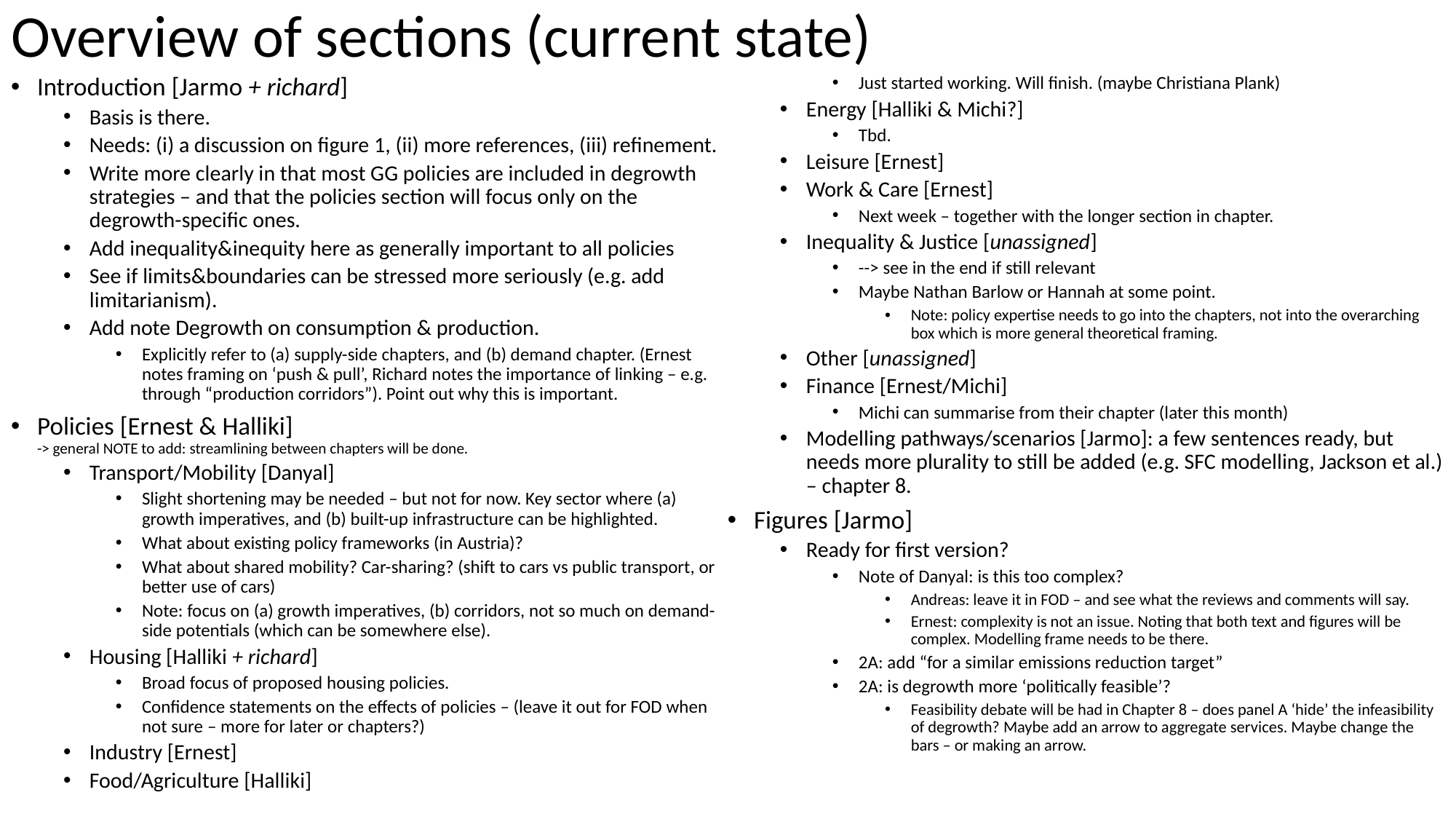

# Overview of sections (current state)
Introduction [Jarmo + richard]
Basis is there.
Needs: (i) a discussion on figure 1, (ii) more references, (iii) refinement.
Write more clearly in that most GG policies are included in degrowth strategies – and that the policies section will focus only on the degrowth-specific ones.
Add inequality&inequity here as generally important to all policies
See if limits&boundaries can be stressed more seriously (e.g. add limitarianism).
Add note Degrowth on consumption & production.
Explicitly refer to (a) supply-side chapters, and (b) demand chapter. (Ernest notes framing on ‘push & pull’, Richard notes the importance of linking – e.g. through “production corridors”). Point out why this is important.
Policies [Ernest & Halliki]
-> general NOTE to add: streamlining between chapters will be done.
Transport/Mobility [Danyal]
Slight shortening may be needed – but not for now. Key sector where (a) growth imperatives, and (b) built-up infrastructure can be highlighted.
What about existing policy frameworks (in Austria)?
What about shared mobility? Car-sharing? (shift to cars vs public transport, or better use of cars)
Note: focus on (a) growth imperatives, (b) corridors, not so much on demand-side potentials (which can be somewhere else).
Housing [Halliki + richard]
Broad focus of proposed housing policies.
Confidence statements on the effects of policies – (leave it out for FOD when not sure – more for later or chapters?)
Industry [Ernest]
Food/Agriculture [Halliki]
Just started working. Will finish. (maybe Christiana Plank)
Energy [Halliki & Michi?]
Tbd.
Leisure [Ernest]
Work & Care [Ernest]
Next week – together with the longer section in chapter.
Inequality & Justice [unassigned]
--> see in the end if still relevant
Maybe Nathan Barlow or Hannah at some point.
Note: policy expertise needs to go into the chapters, not into the overarching box which is more general theoretical framing.
Other [unassigned]
Finance [Ernest/Michi]
Michi can summarise from their chapter (later this month)
Modelling pathways/scenarios [Jarmo]: a few sentences ready, but needs more plurality to still be added (e.g. SFC modelling, Jackson et al.) – chapter 8.
Figures [Jarmo]
Ready for first version?
Note of Danyal: is this too complex?
Andreas: leave it in FOD – and see what the reviews and comments will say.
Ernest: complexity is not an issue. Noting that both text and figures will be complex. Modelling frame needs to be there.
2A: add “for a similar emissions reduction target”
2A: is degrowth more ‘politically feasible’?
Feasibility debate will be had in Chapter 8 – does panel A ‘hide’ the infeasibility of degrowth? Maybe add an arrow to aggregate services. Maybe change the bars – or making an arrow.